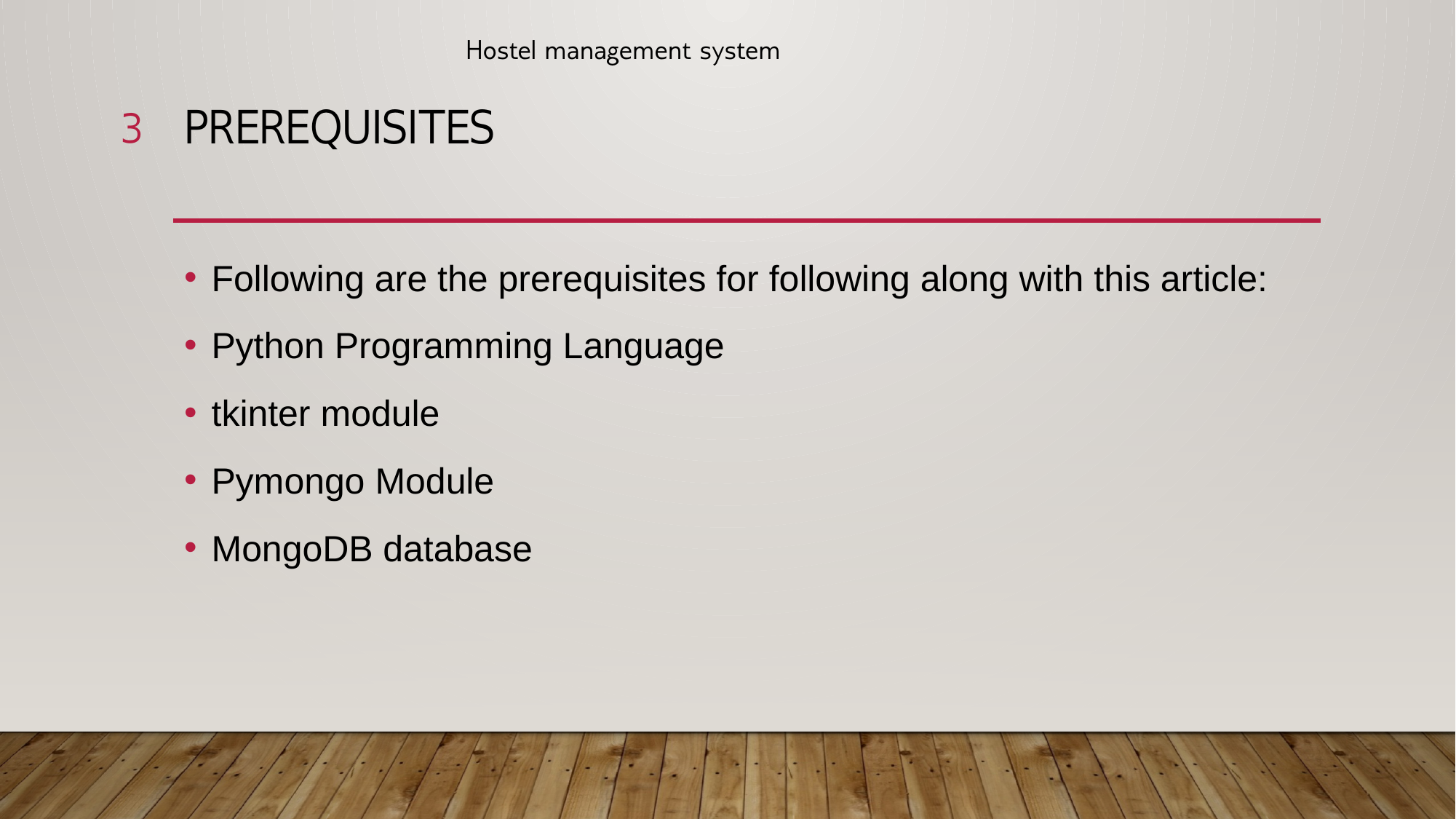

Hostel management system
3
# prerequisites
Following are the prerequisites for following along with this article:
Python Programming Language
tkinter module
Pymongo Module
MongoDB database